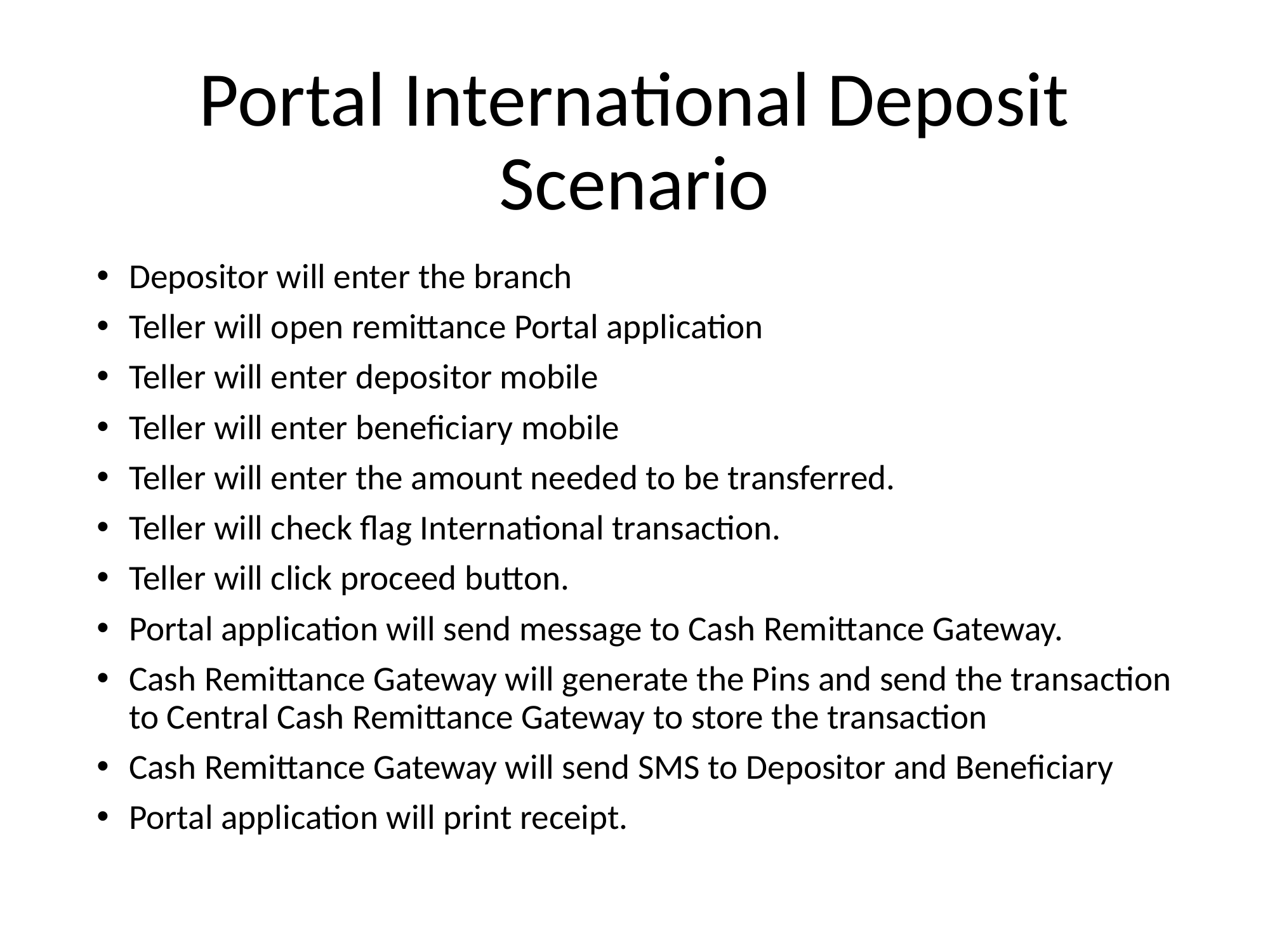

# Portal International Deposit Scenario
Depositor will enter the branch
Teller will open remittance Portal application
Teller will enter depositor mobile
Teller will enter beneficiary mobile
Teller will enter the amount needed to be transferred.
Teller will check flag International transaction.
Teller will click proceed button.
Portal application will send message to Cash Remittance Gateway.
Cash Remittance Gateway will generate the Pins and send the transaction to Central Cash Remittance Gateway to store the transaction
Cash Remittance Gateway will send SMS to Depositor and Beneficiary
Portal application will print receipt.